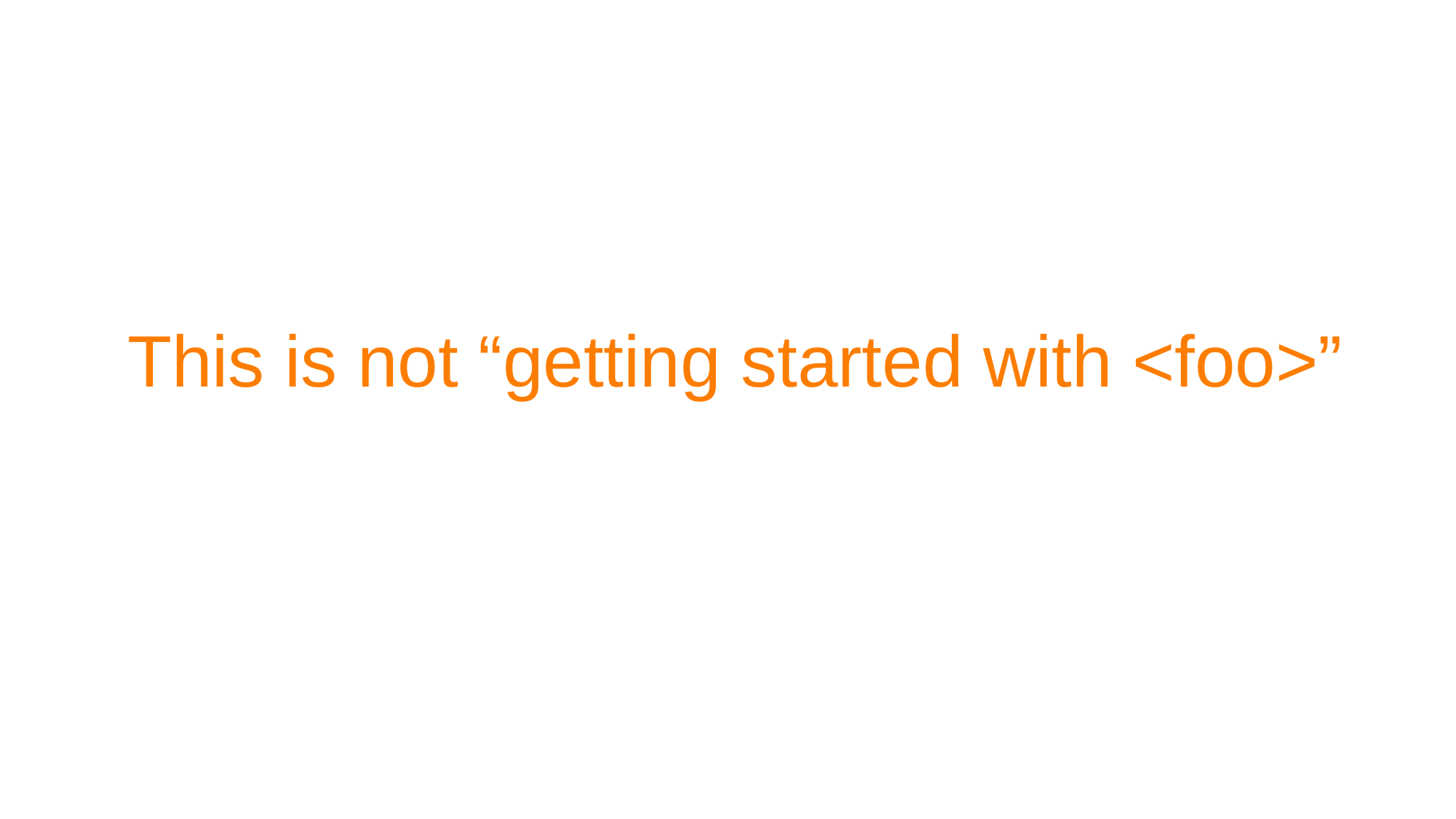

# This is not “getting started with <foo>”